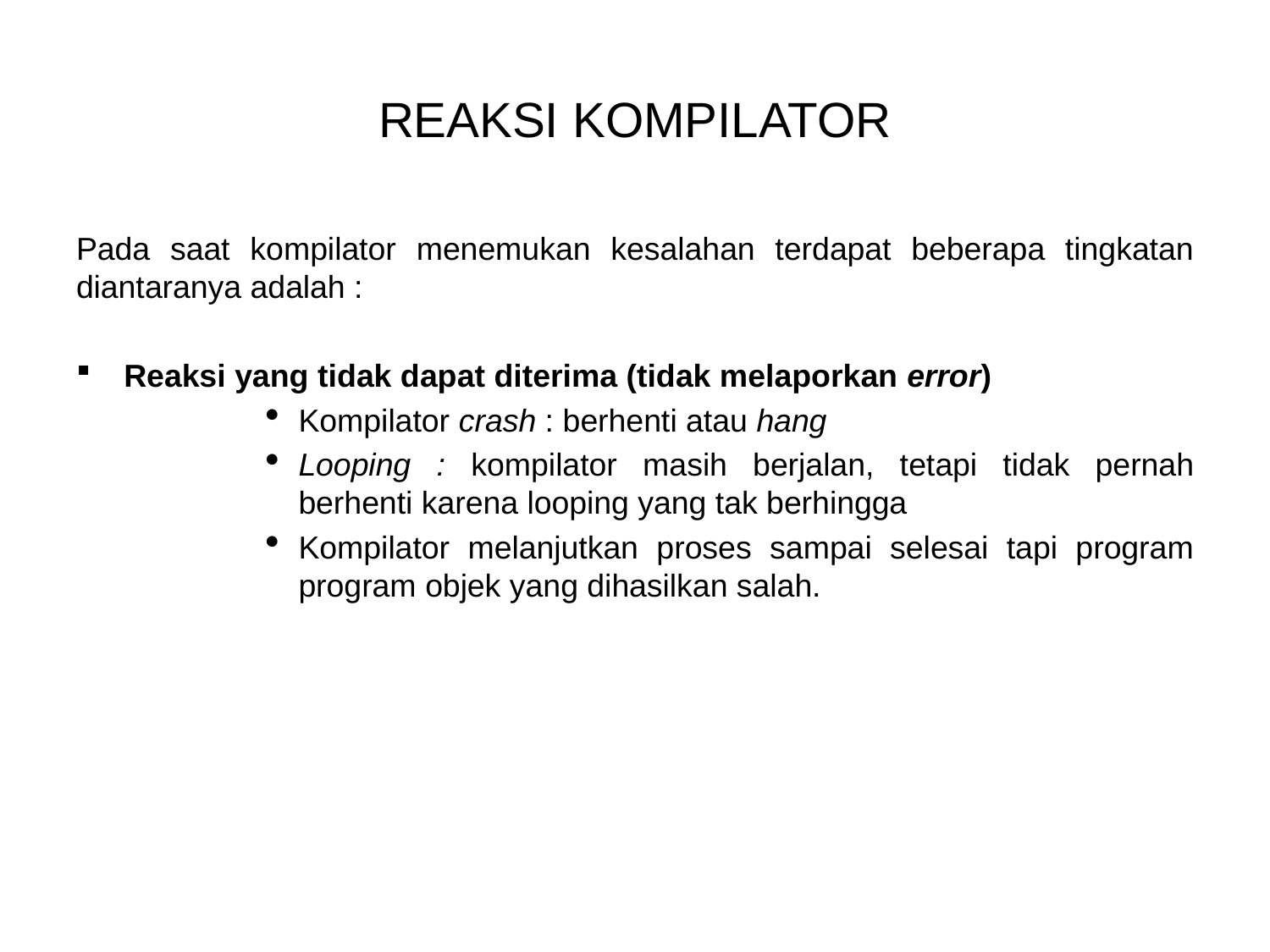

# REAKSI KOMPILATOR
Pada saat kompilator menemukan kesalahan terdapat beberapa tingkatan diantaranya adalah :

Reaksi yang tidak dapat diterima (tidak melaporkan error)
Kompilator crash : berhenti atau hang
Looping : kompilator masih berjalan, tetapi tidak pernah berhenti karena looping yang tak berhingga
Kompilator melanjutkan proses sampai selesai tapi program program objek yang dihasilkan salah.